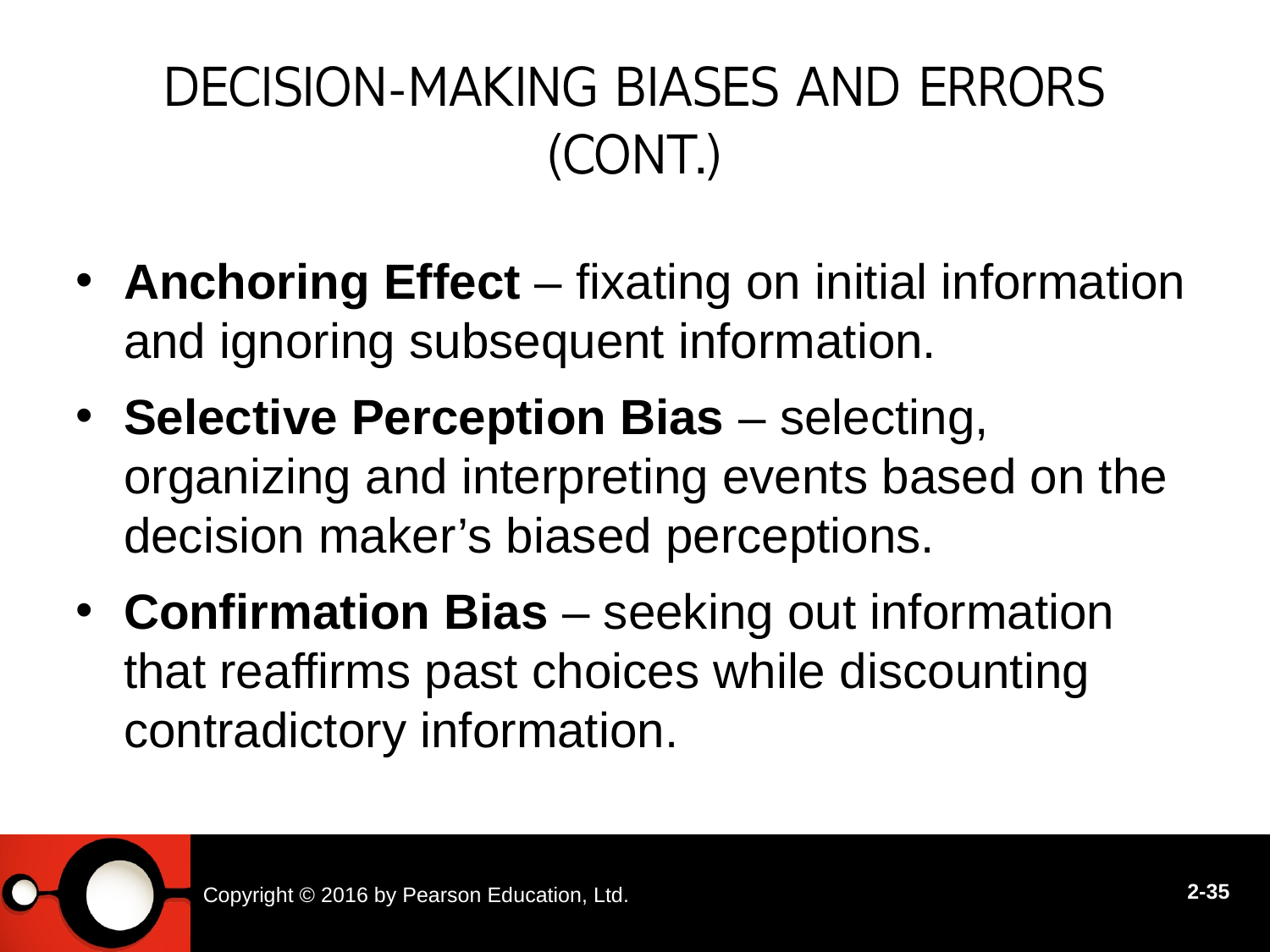

# Decision-Making Biases and Errors (cont.)
Anchoring Effect – fixating on initial information and ignoring subsequent information.
Selective Perception Bias – selecting, organizing and interpreting events based on the decision maker’s biased perceptions.
Confirmation Bias – seeking out information that reaffirms past choices while discounting contradictory information.
Copyright © 2016 by Pearson Education, Ltd.
2-35